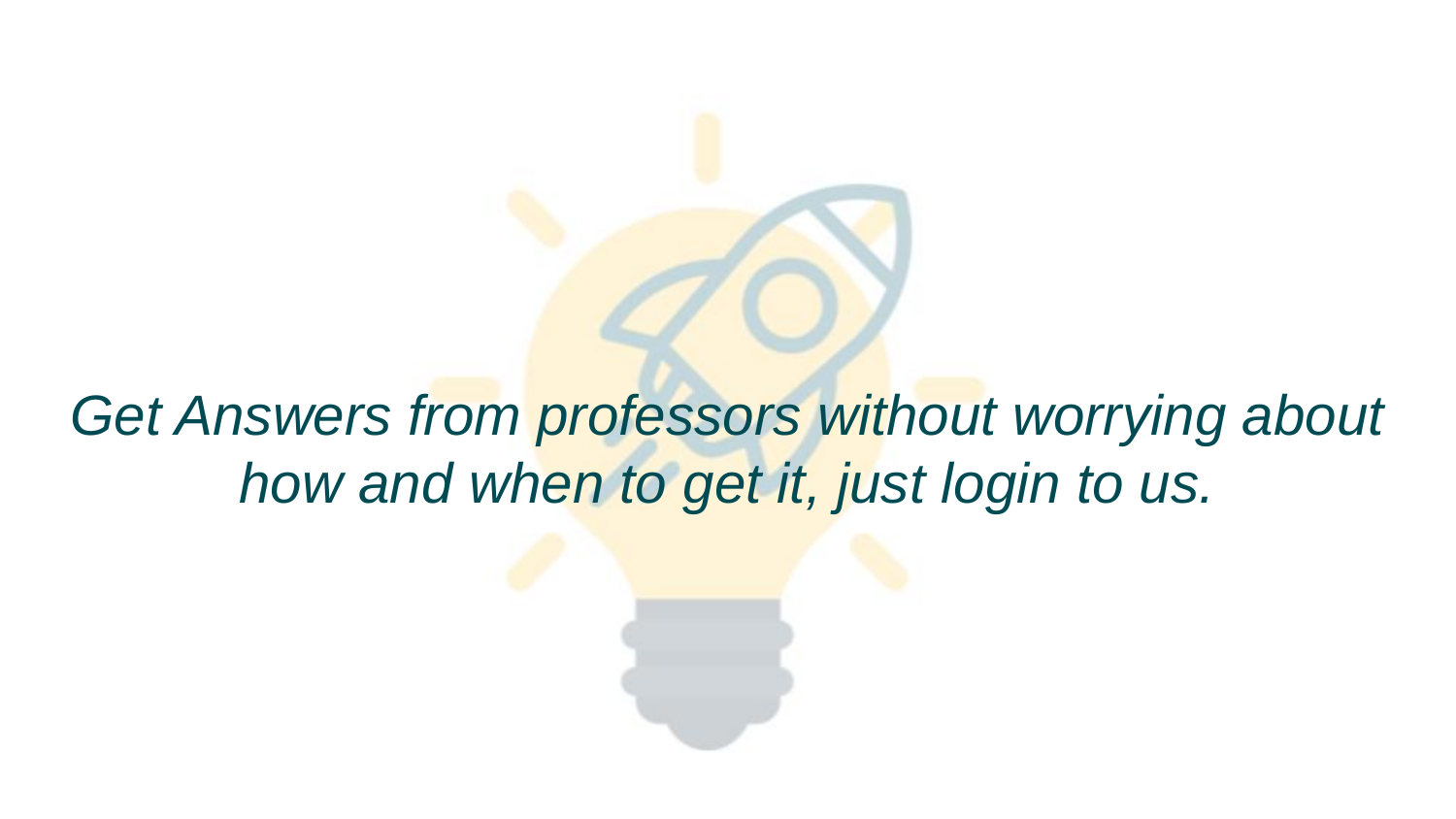

# Get Answers from professors without worrying about how and when to get it, just login to us.